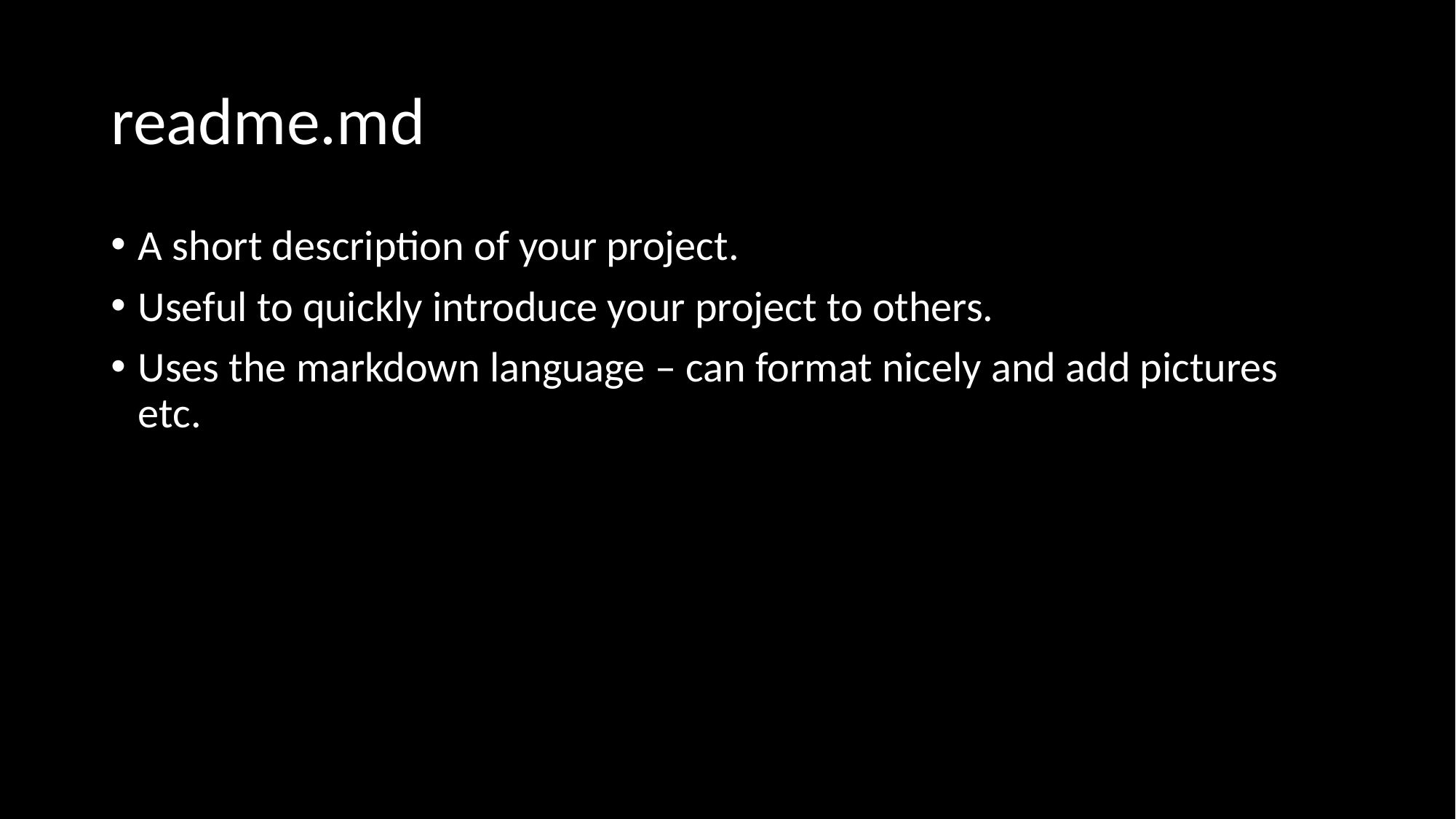

# readme.md
A short description of your project.
Useful to quickly introduce your project to others.
Uses the markdown language – can format nicely and add pictures etc.